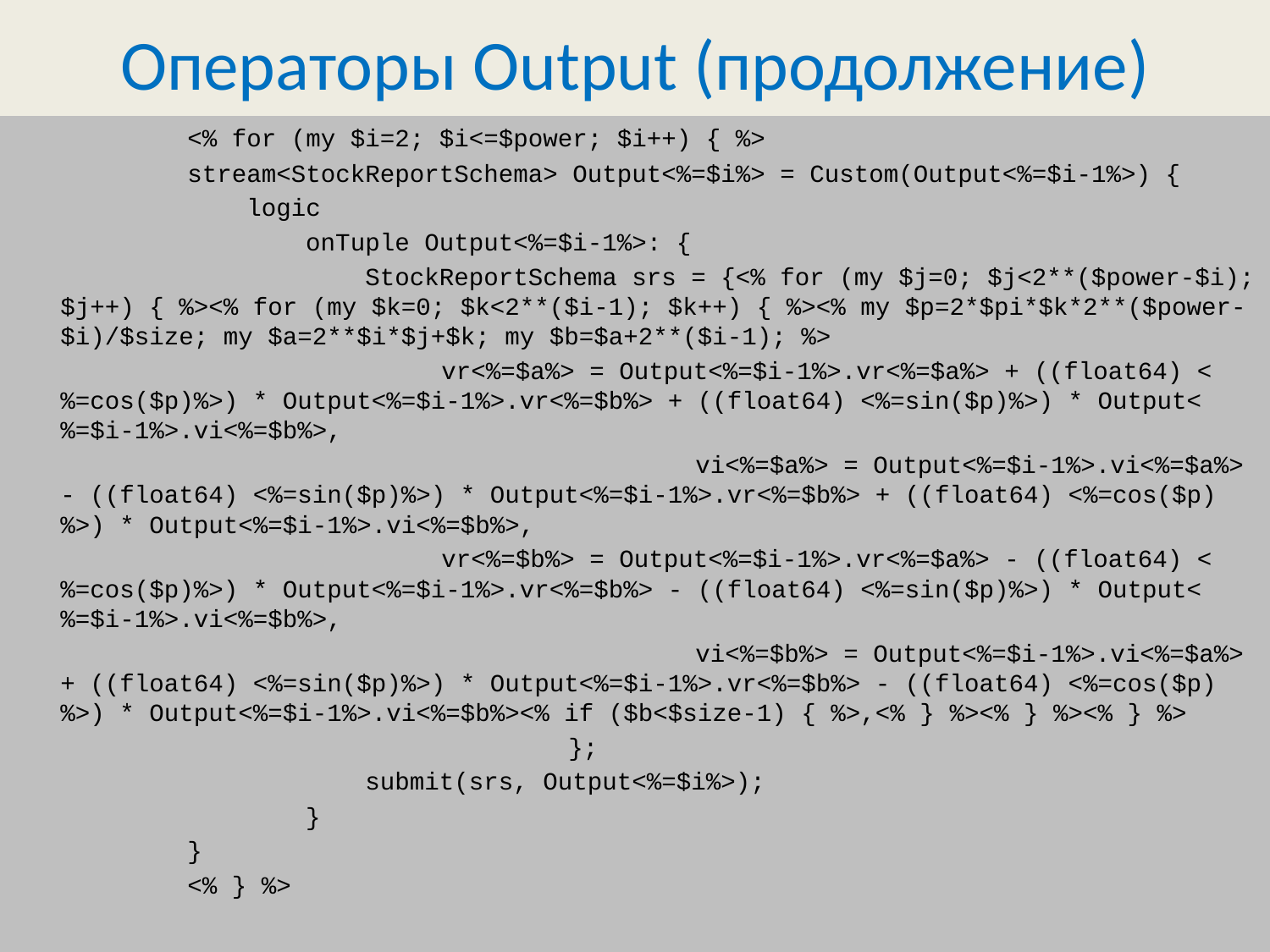

# Операторы Output (продолжение)
		<% for (my $i=2; $i<=$power; $i++) { %>
		stream<StockReportSchema> Output<%=$i%> = Custom(Output<%=$i-1%>) {
		    logic
		        onTuple Output<%=$i-1%>: {
		            StockReportSchema srs = {<% for (my $j=0; $j<2**($power-$i); $j++) { %><% for (my $k=0; $k<2**($i-1); $k++) { %><% my $p=2*$pi*$k*2**($power-$i)/$size; my $a=2**$i*$j+$k; my $b=$a+2**($i-1); %>
		        		vr<%=$a%> = Output<%=$i-1%>.vr<%=$a%> + ((float64) <%=cos($p)%>) * Output<%=$i-1%>.vr<%=$b%> + ((float64) <%=sin($p)%>) * Output<%=$i-1%>.vi<%=$b%>,
						vi<%=$a%> = Output<%=$i-1%>.vi<%=$a%> - ((float64) <%=sin($p)%>) * Output<%=$i-1%>.vr<%=$b%> + ((float64) <%=cos($p)%>) * Output<%=$i-1%>.vi<%=$b%>,
		        		vr<%=$b%> = Output<%=$i-1%>.vr<%=$a%> - ((float64) <%=cos($p)%>) * Output<%=$i-1%>.vr<%=$b%> - ((float64) <%=sin($p)%>) * Output<%=$i-1%>.vi<%=$b%>,
						vi<%=$b%> = Output<%=$i-1%>.vi<%=$a%> + ((float64) <%=sin($p)%>) * Output<%=$i-1%>.vr<%=$b%> - ((float64) <%=cos($p)%>) * Output<%=$i-1%>.vi<%=$b%><% if ($b<$size-1) { %>,<% } %><% } %><% } %>
					};
		            submit(srs, Output<%=$i%>);
		        }
		}
		<% } %>